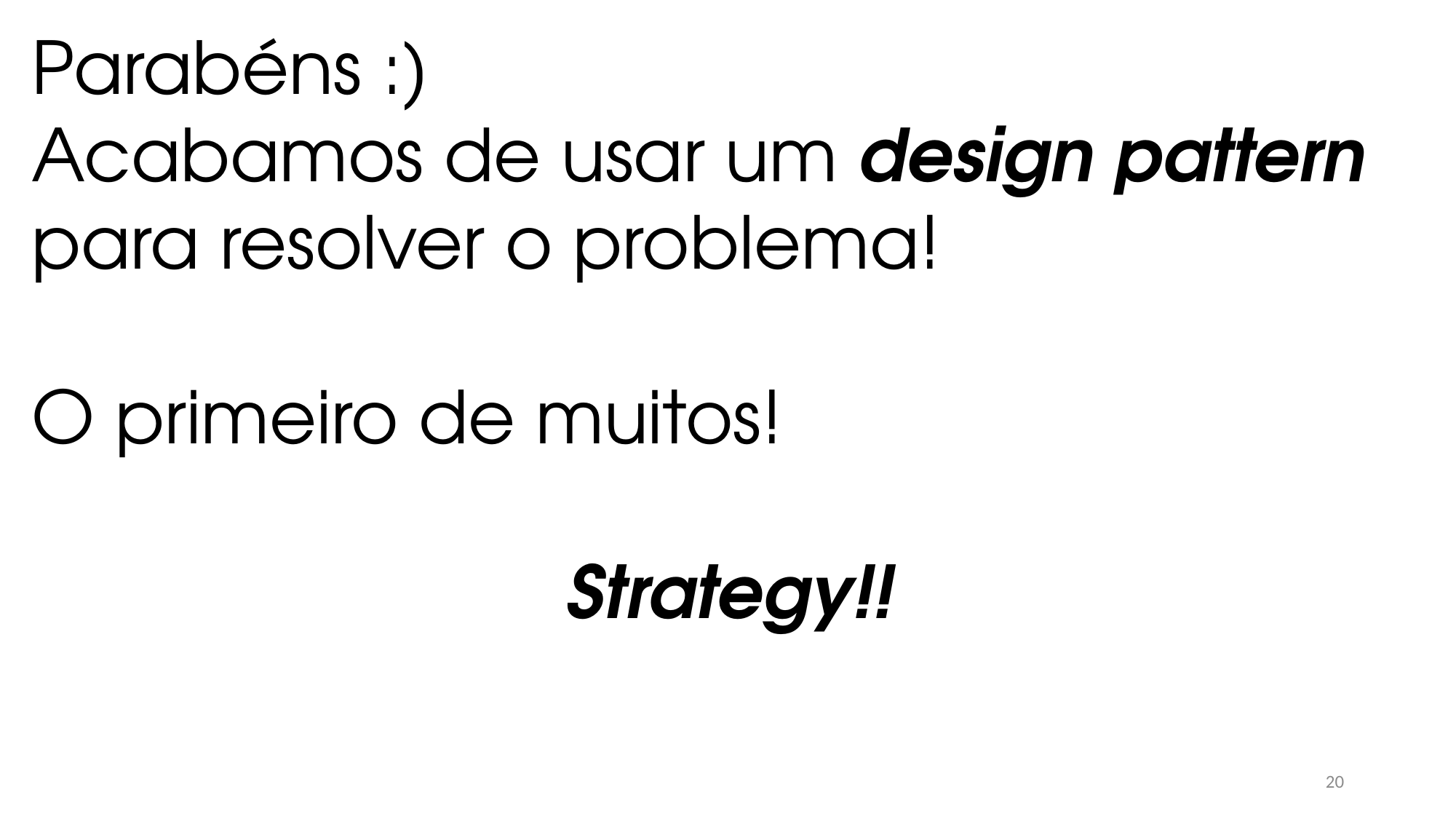

Parabéns :)
Acabamos de usar um design pattern para resolver o problema!

O primeiro de muitos!

Strategy!!
20